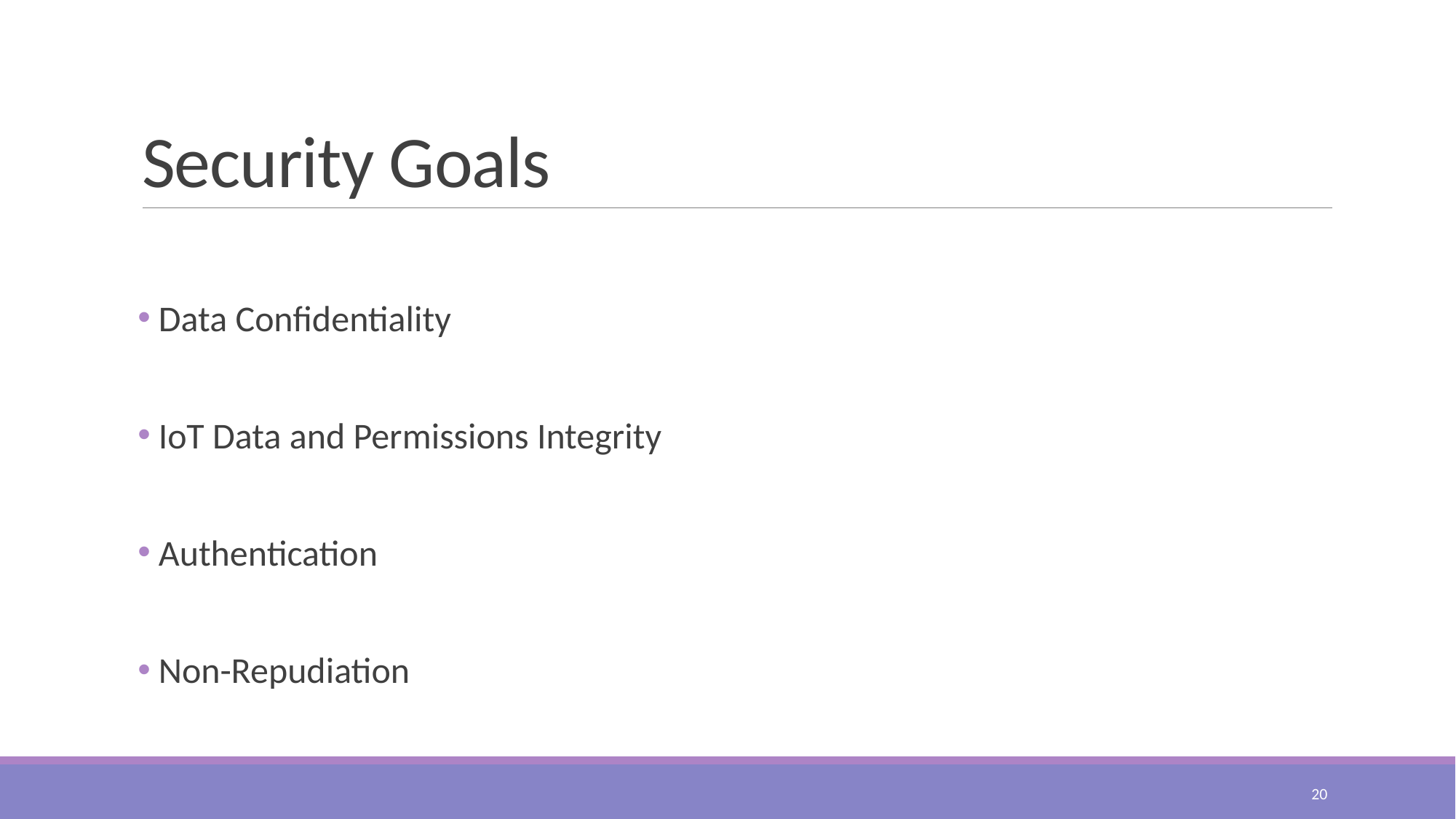

# Security Goals
 Data Confidentiality
 IoT Data and Permissions Integrity
 Authentication
 Non-Repudiation

20